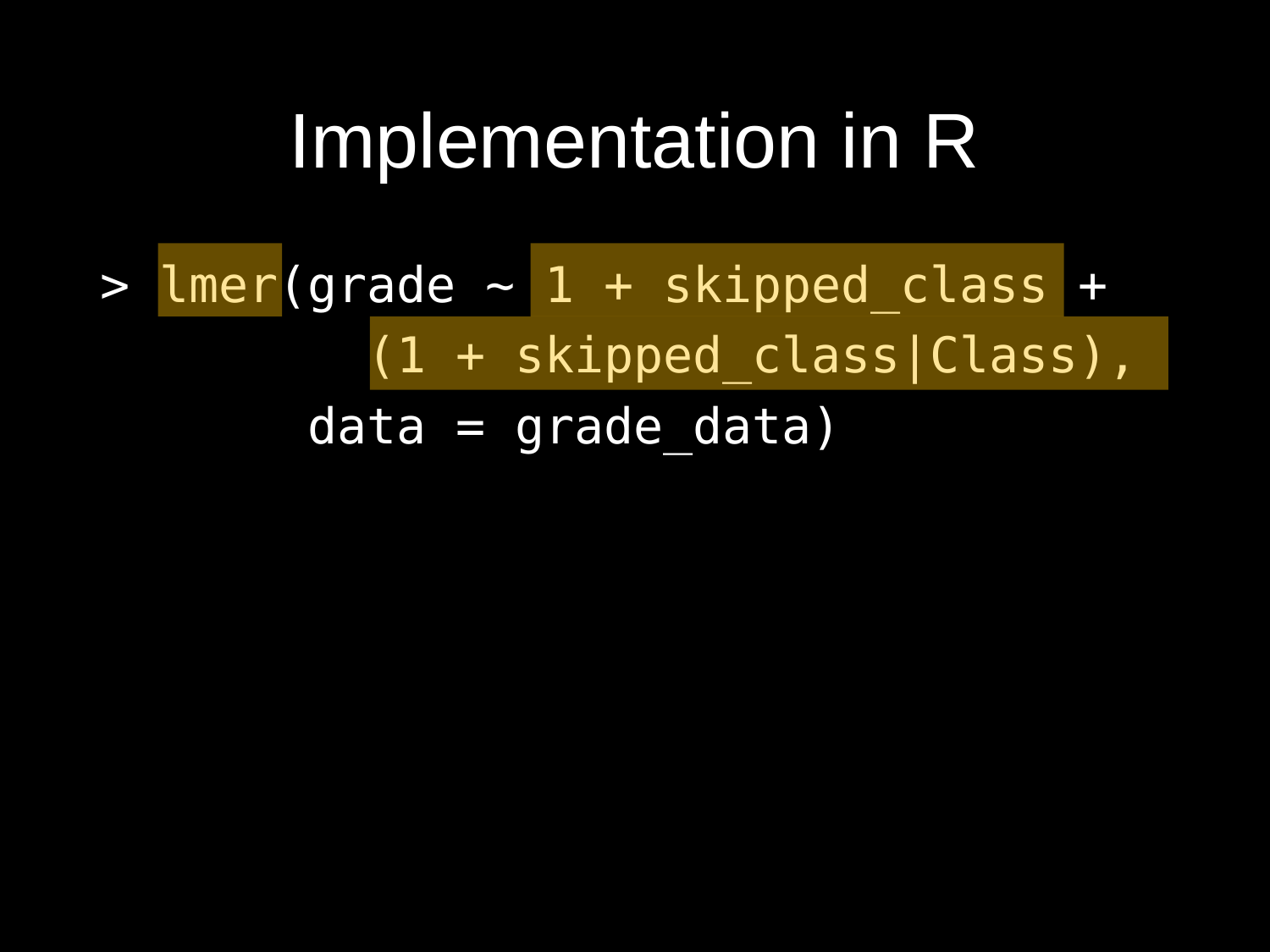

# Implementation in R

> lmer(grade ~ 1 + skipped_class +
         (1 + skipped_class|Class),
       data = grade_data)